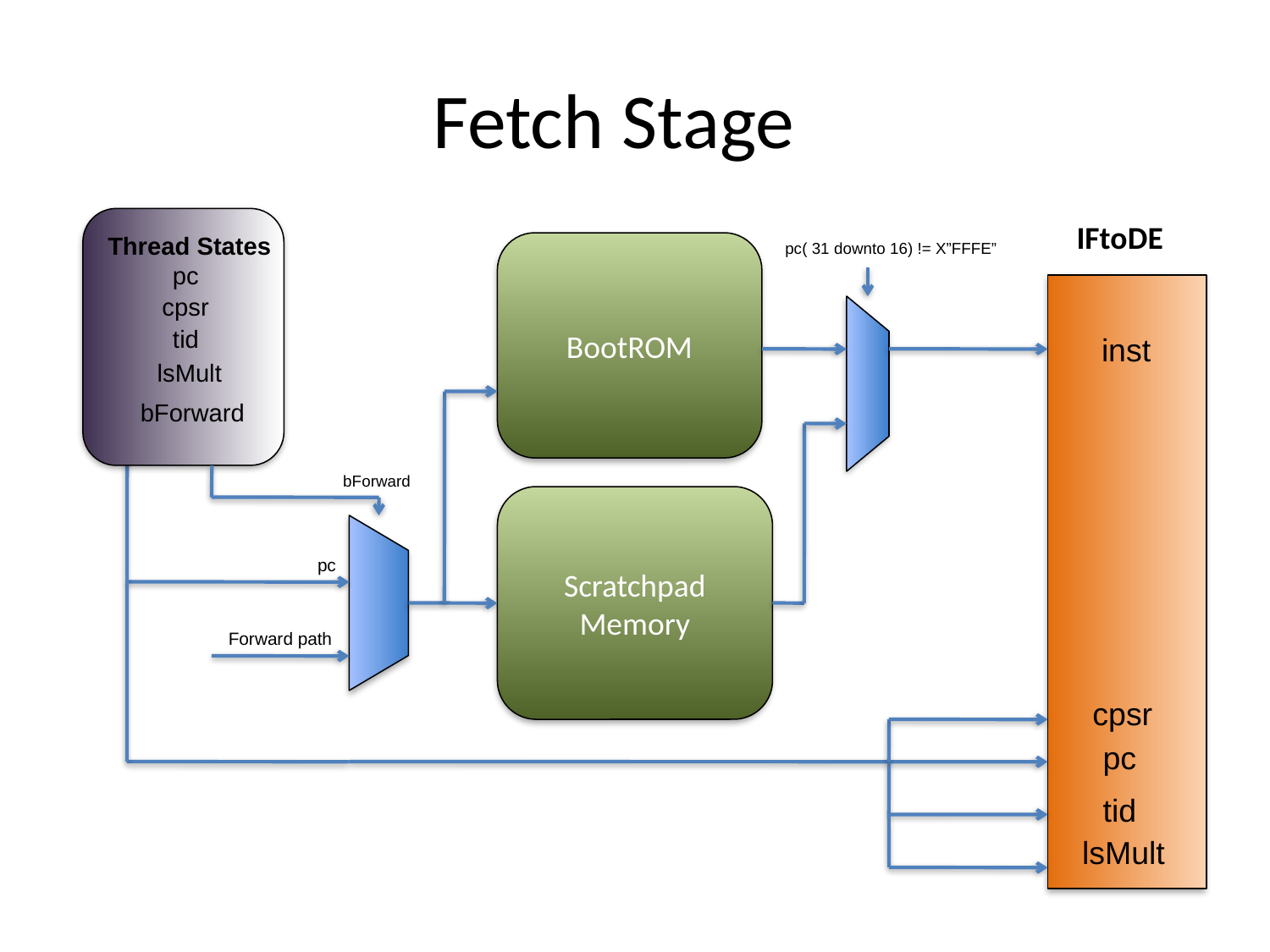

# Fetch Stage

IFtoDE
Thread States
pc( 31 downto 16) != X”FFFE”
BootROM
pc

cpsr
tid
inst
lsMult

bForward
bForward
Scratchpad Memory
pc

Forward path
cpsr
pc
tid
lsMult